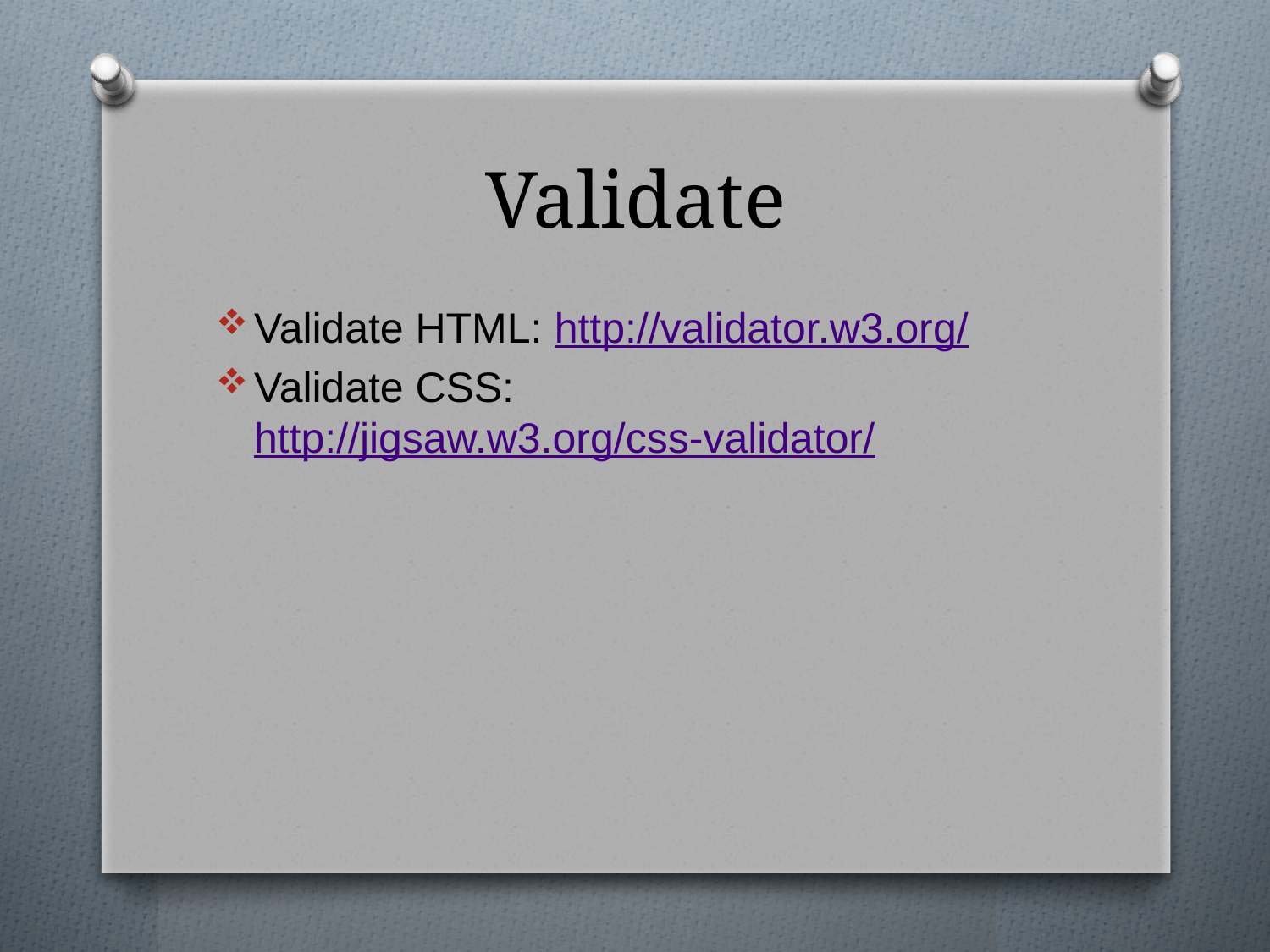

# Validate
Validate HTML: http://validator.w3.org/
Validate CSS: http://jigsaw.w3.org/css-validator/